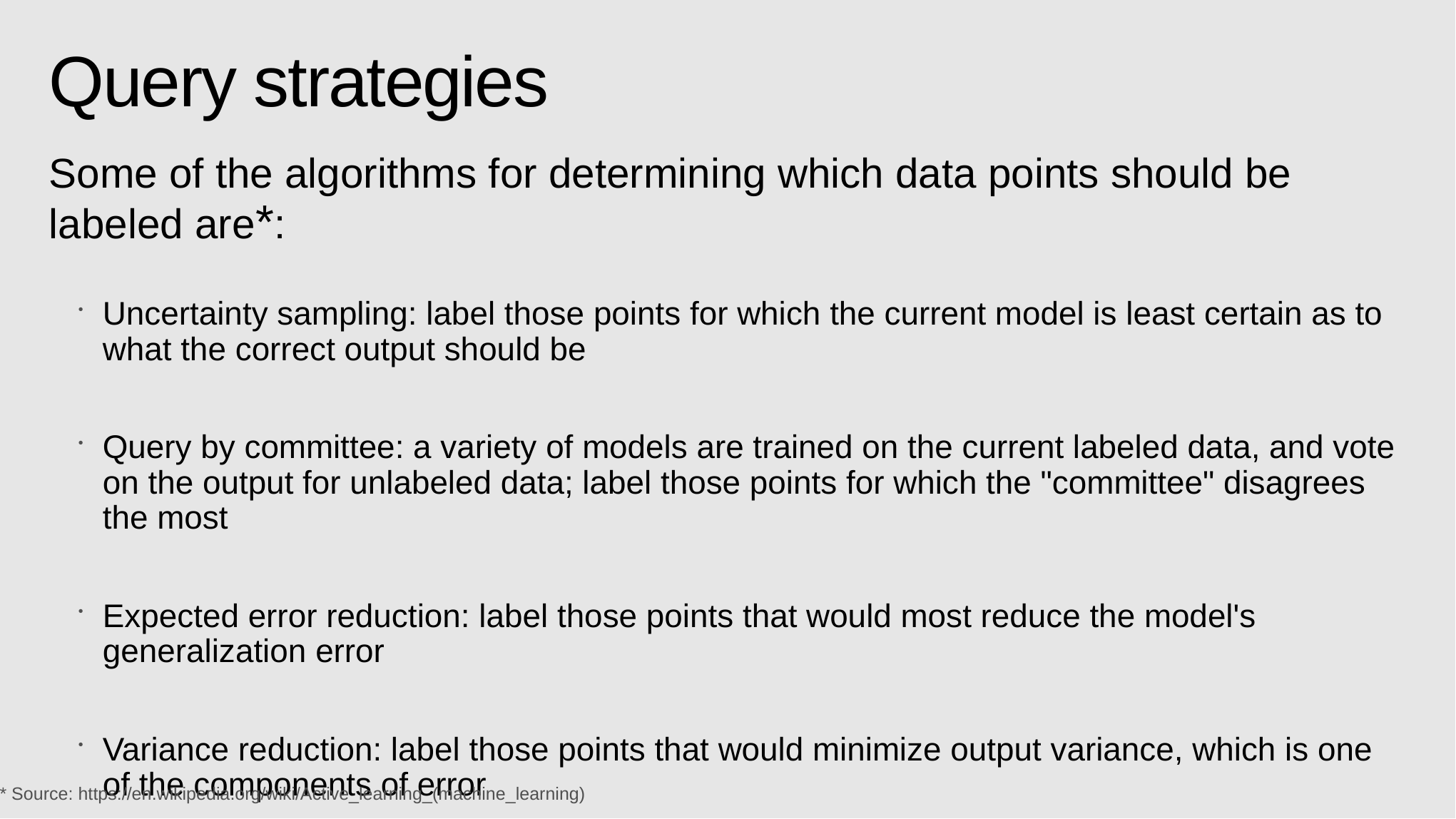

# Query strategies
Some of the algorithms for determining which data points should be labeled are*:

Uncertainty sampling: label those points for which the current model is least certain as to what the correct output should be

Query by committee: a variety of models are trained on the current labeled data, and vote on the output for unlabeled data; label those points for which the "committee" disagrees the most

Expected error reduction: label those points that would most reduce the model's generalization error

Variance reduction: label those points that would minimize output variance, which is one of the components of error

* Source: https://en.wikipedia.org/wiki/Active_learning_(machine_learning)